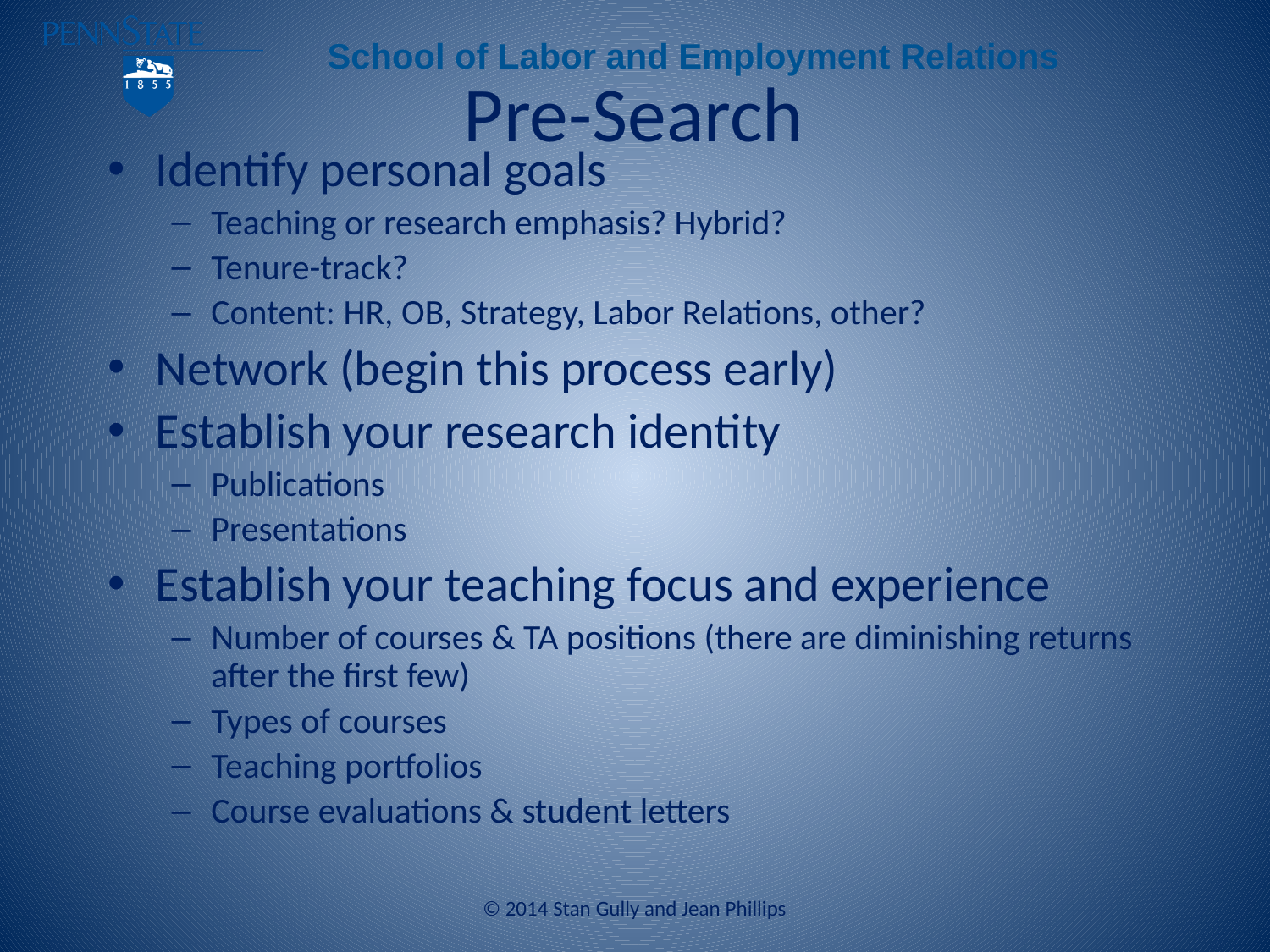

# Pre-Search
Identify personal goals
Teaching or research emphasis? Hybrid?
Tenure-track?
Content: HR, OB, Strategy, Labor Relations, other?
Network (begin this process early)
Establish your research identity
Publications
Presentations
Establish your teaching focus and experience
Number of courses & TA positions (there are diminishing returns after the first few)
Types of courses
Teaching portfolios
Course evaluations & student letters
© 2014 Stan Gully and Jean Phillips